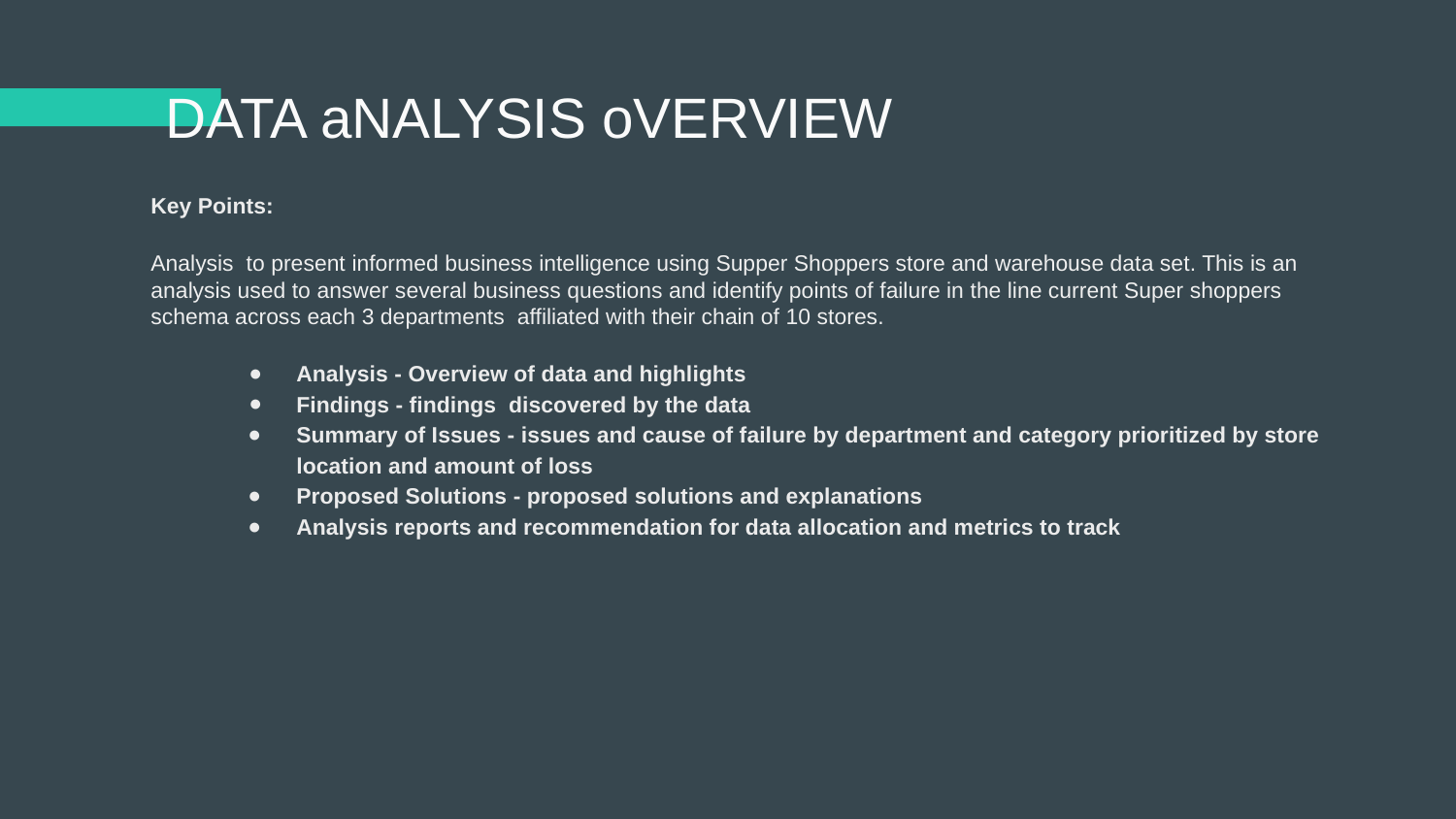

# DATA aNALYSIS oVERVIEW
Key Points:

Analysis  to present informed business intelligence using Supper Shoppers store and warehouse data set. This is an analysis used to answer several business questions and identify points of failure in the line current Super shoppers schema across each 3 departments  affiliated with their chain of 10 stores.
Analysis - Overview of data and highlights
Findings - findings  discovered by the data
Summary of Issues - issues and cause of failure by department and category prioritized by store location and amount of loss
Proposed Solutions - proposed solutions and explanations
Analysis reports and recommendation for data allocation and metrics to track